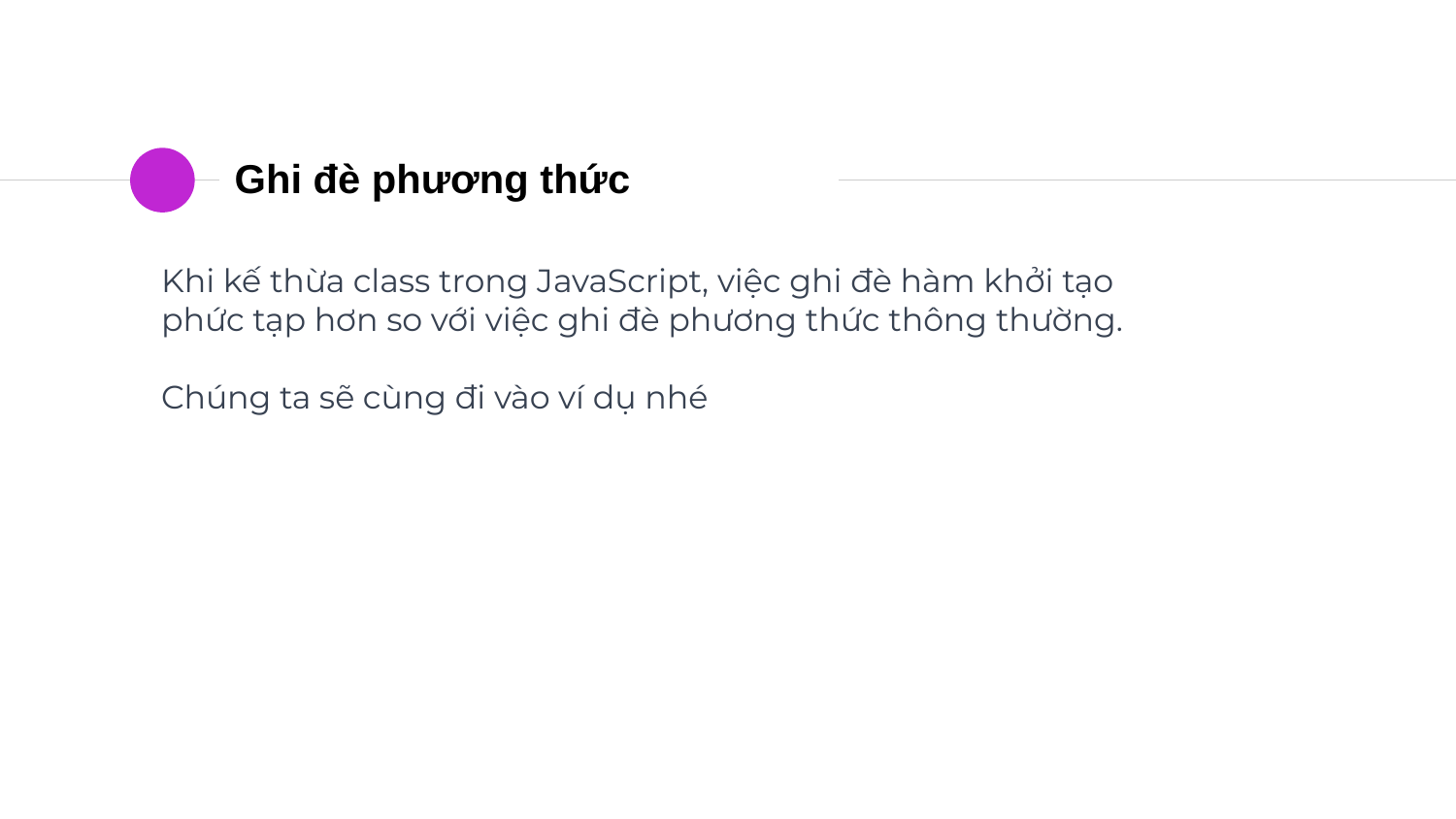

# Ghi đè phương thức
Khi kế thừa class trong JavaScript, việc ghi đè hàm khởi tạo phức tạp hơn so với việc ghi đè phương thức thông thường.

Chúng ta sẽ cùng đi vào ví dụ nhé